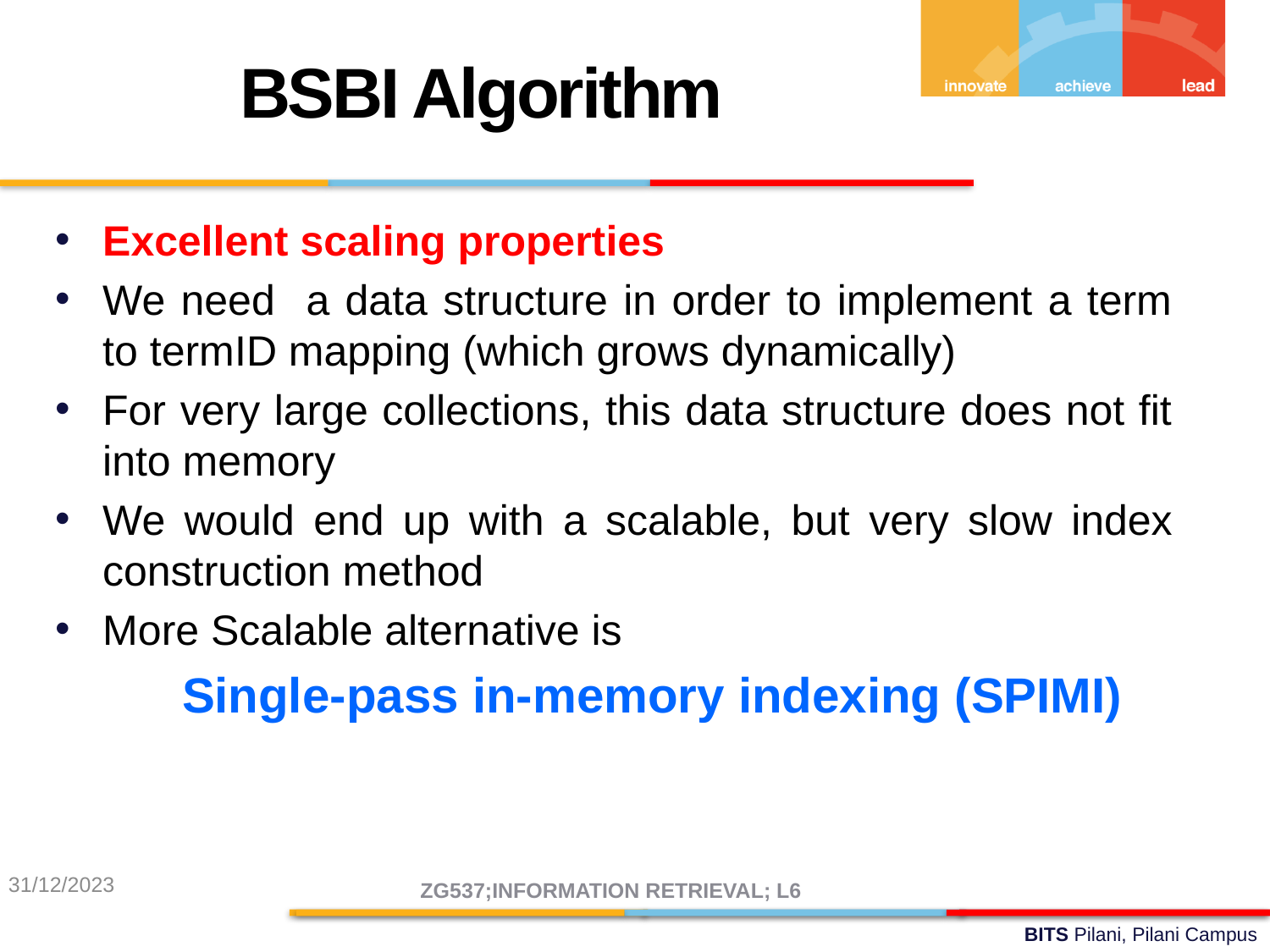

BSBI Algorithm
Excellent scaling properties
We need  a data structure in order to implement a term to termID mapping (which grows dynamically)
For very large collections, this data structure does not fit into memory
We would end up with a scalable, but very slow index construction method
More Scalable alternative is
	Single‐pass in‐memory indexing (SPIMI)
31/12/2023
ZG537;INFORMATION RETRIEVAL; L6